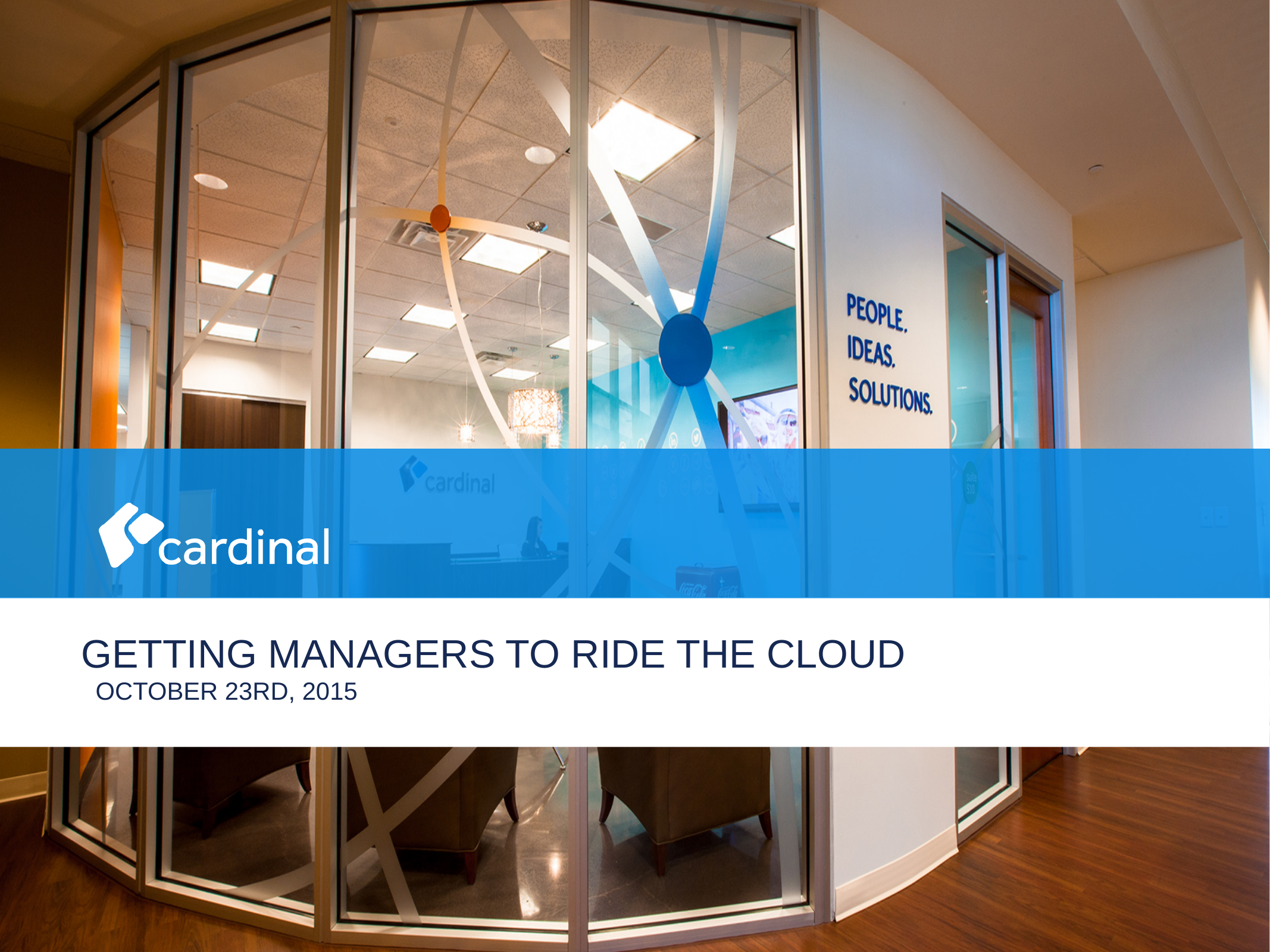

Getting Managers to Ride the Cloud
October 23rd, 2015